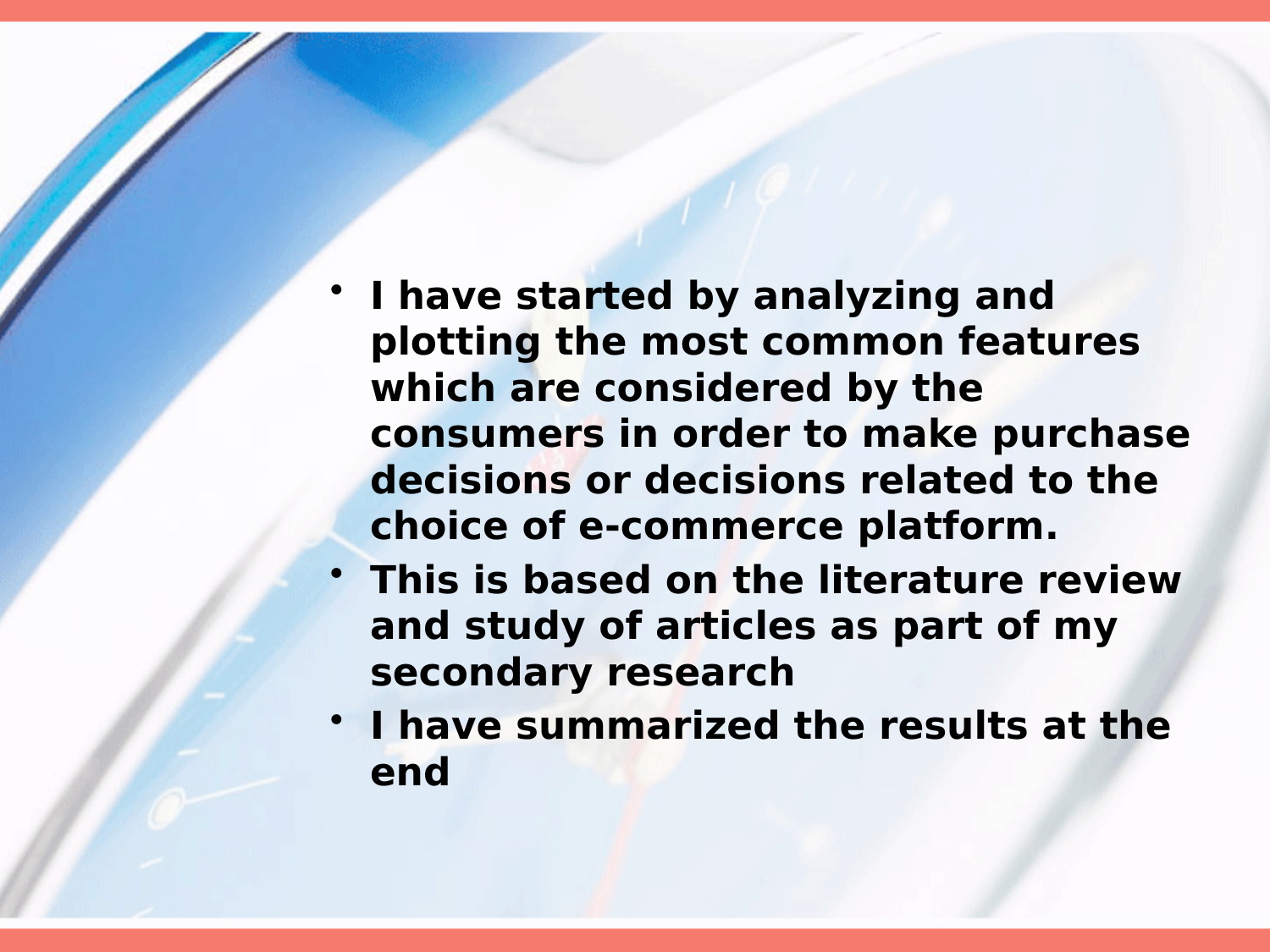

#
I have started by analyzing and plotting the most common features which are considered by the consumers in order to make purchase decisions or decisions related to the choice of e-commerce platform.
This is based on the literature review and study of articles as part of my secondary research
I have summarized the results at the end